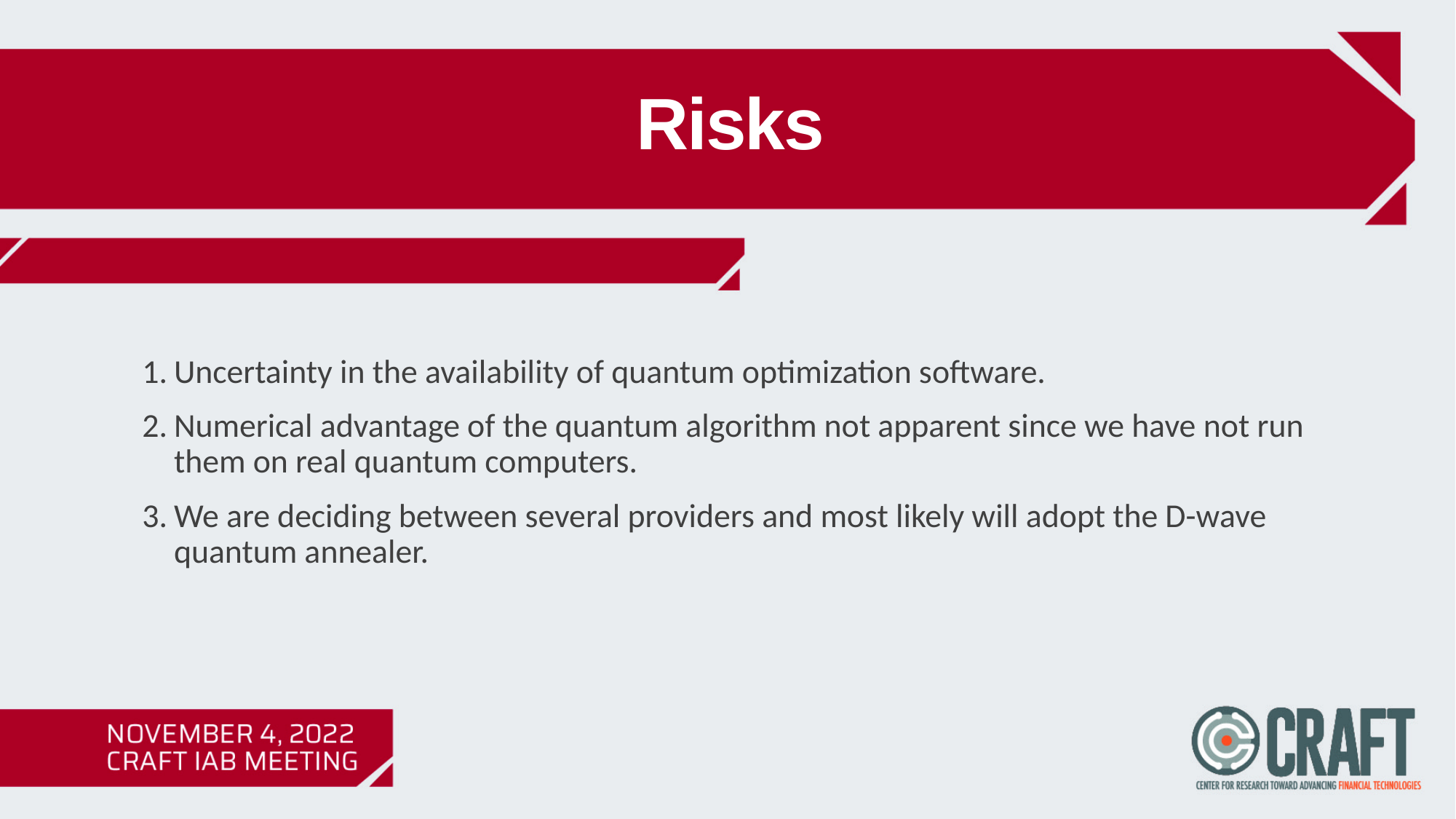

Risks
Uncertainty in the availability of quantum optimization software.
Numerical advantage of the quantum algorithm not apparent since we have not run them on real quantum computers.
We are deciding between several providers and most likely will adopt the D-wave quantum annealer.